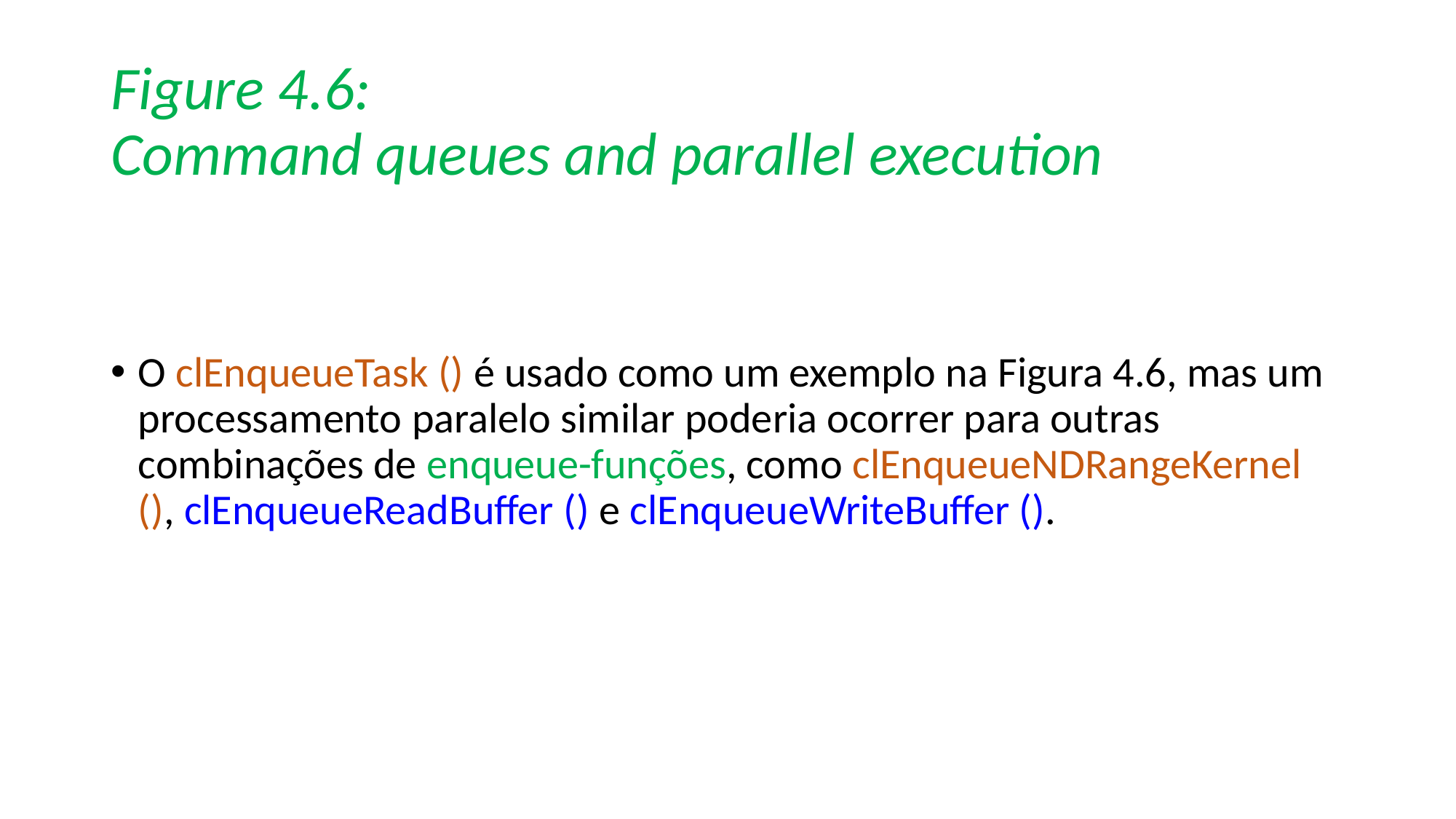

# Figure 4.6: Command queues and parallel execution

O clEnqueueTask () é usado como um exemplo na Figura 4.6, mas um processamento paralelo similar poderia ocorrer para outras combinações de enqueue-funções, como clEnqueueNDRangeKernel (), clEnqueueReadBuffer () e clEnqueueWriteBuffer ().